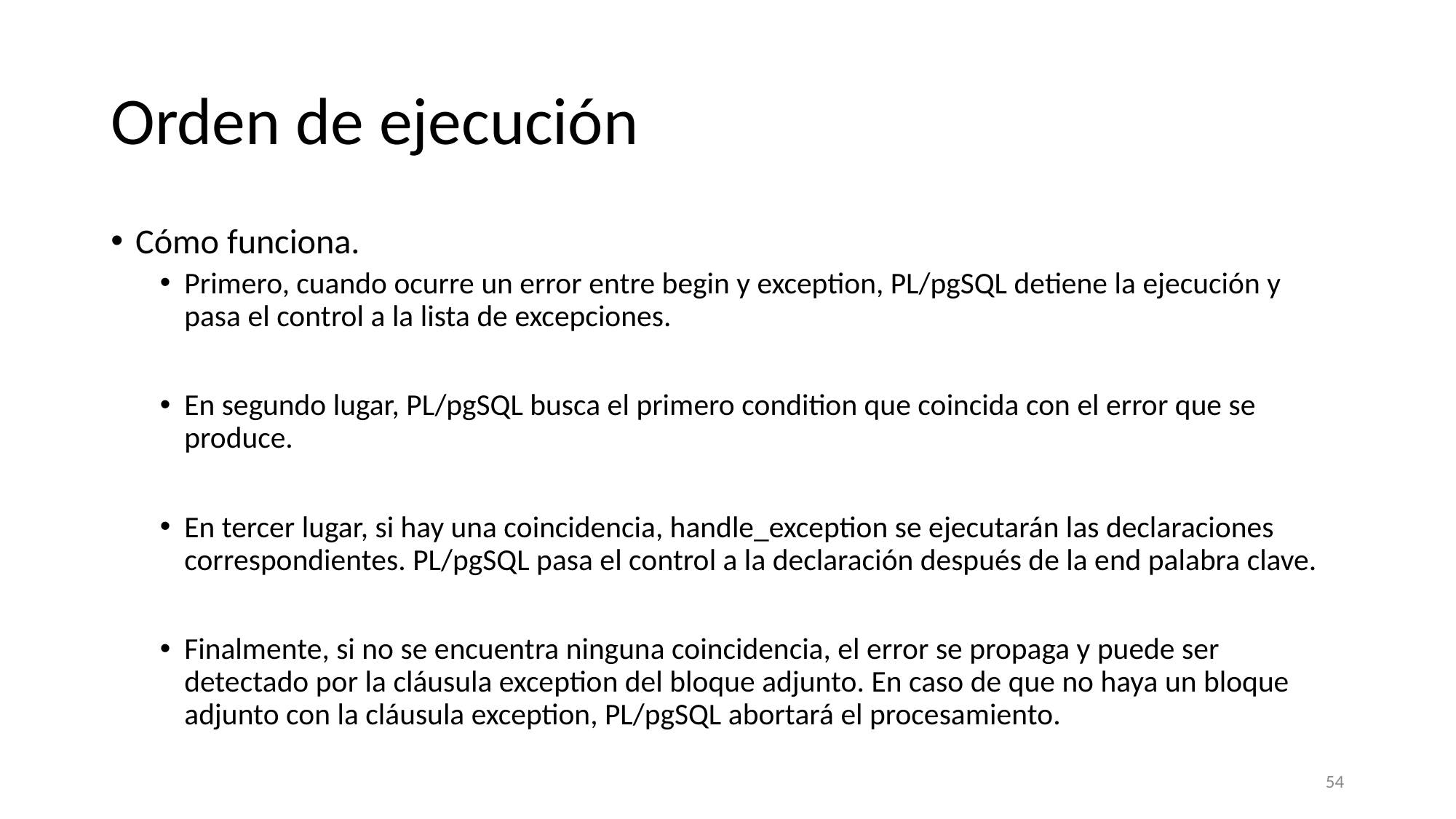

# Orden de ejecución
Cómo funciona.
Primero, cuando ocurre un error entre begin y exception, PL/pgSQL detiene la ejecución y pasa el control a la lista de excepciones.

En segundo lugar, PL/pgSQL busca el primero condition que coincida con el error que se produce.

En tercer lugar, si hay una coincidencia, handle_exception se ejecutarán las declaraciones correspondientes. PL/pgSQL pasa el control a la declaración después de la end palabra clave.

Finalmente, si no se encuentra ninguna coincidencia, el error se propaga y puede ser detectado por la cláusula exception del bloque adjunto. En caso de que no haya un bloque adjunto con la cláusula exception, PL/pgSQL abortará el procesamiento.
54